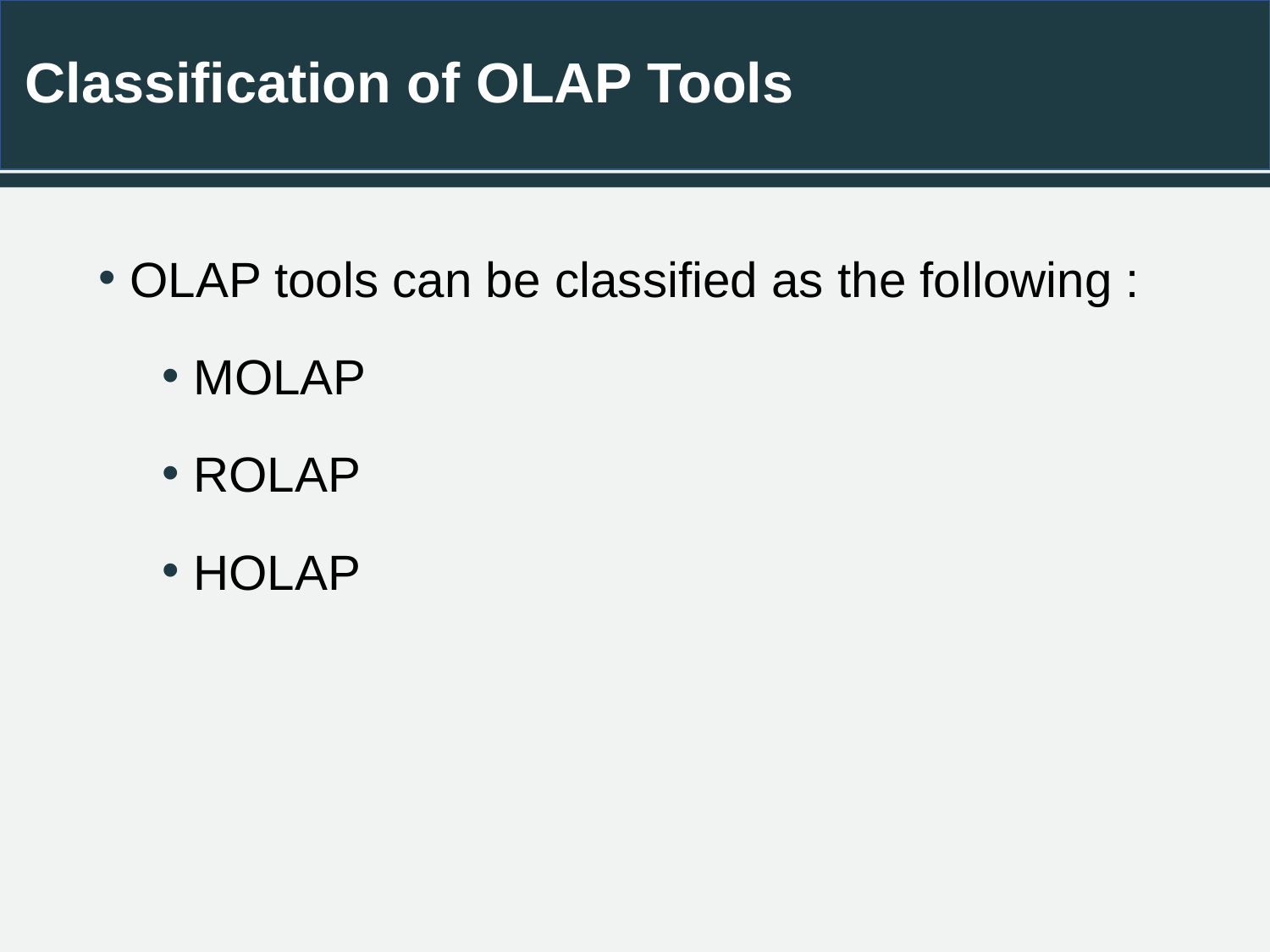

# Classification of OLAP Tools
OLAP tools can be classified as the following :
MOLAP
ROLAP
HOLAP